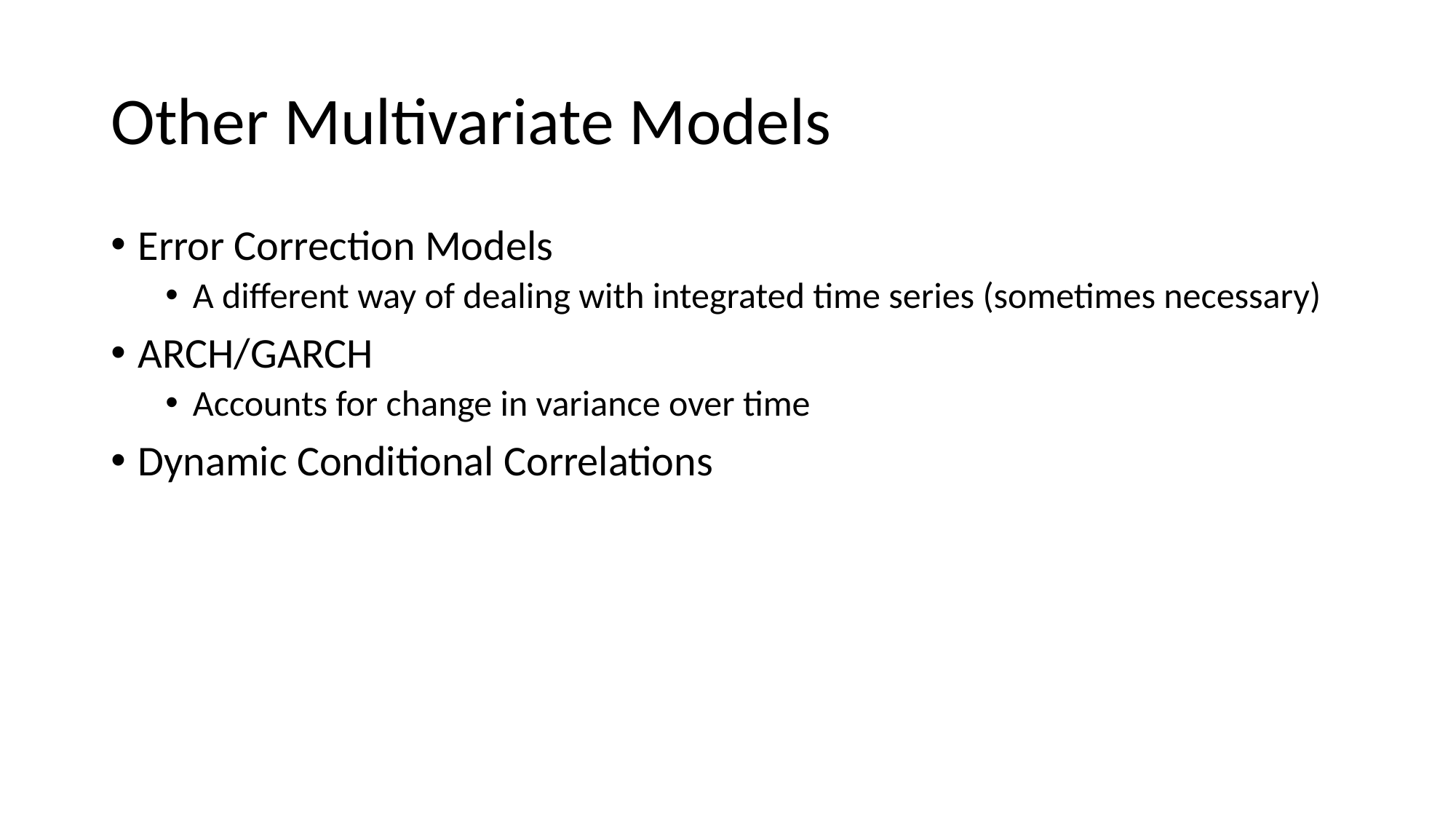

# Other Multivariate Models
Error Correction Models
A different way of dealing with integrated time series (sometimes necessary)
ARCH/GARCH
Accounts for change in variance over time
Dynamic Conditional Correlations